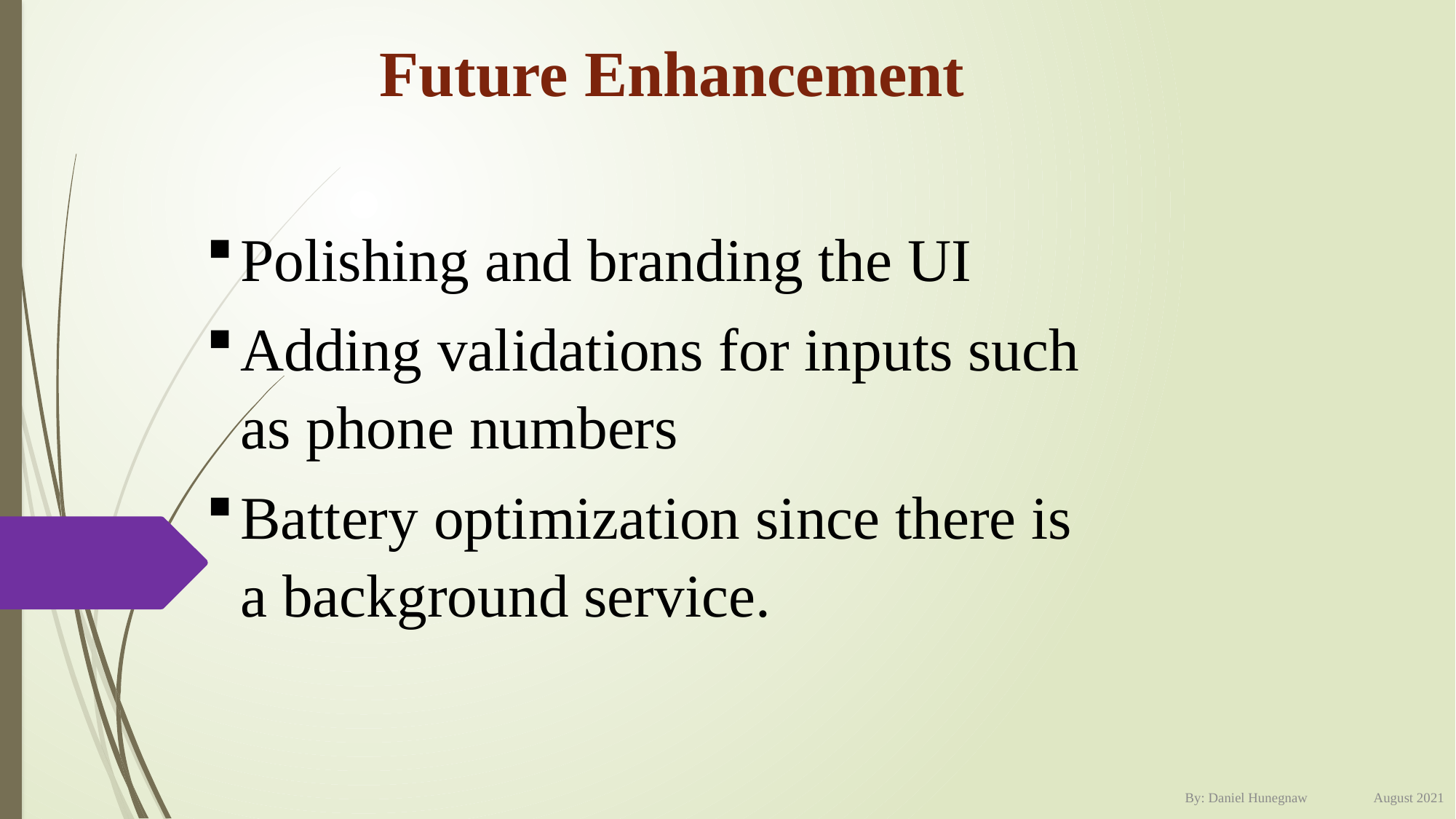

# Future Enhancement
Polishing and branding the UI
Adding validations for inputs such as phone numbers
Battery optimization since there is a background service.
August 2021
By: Daniel Hunegnaw